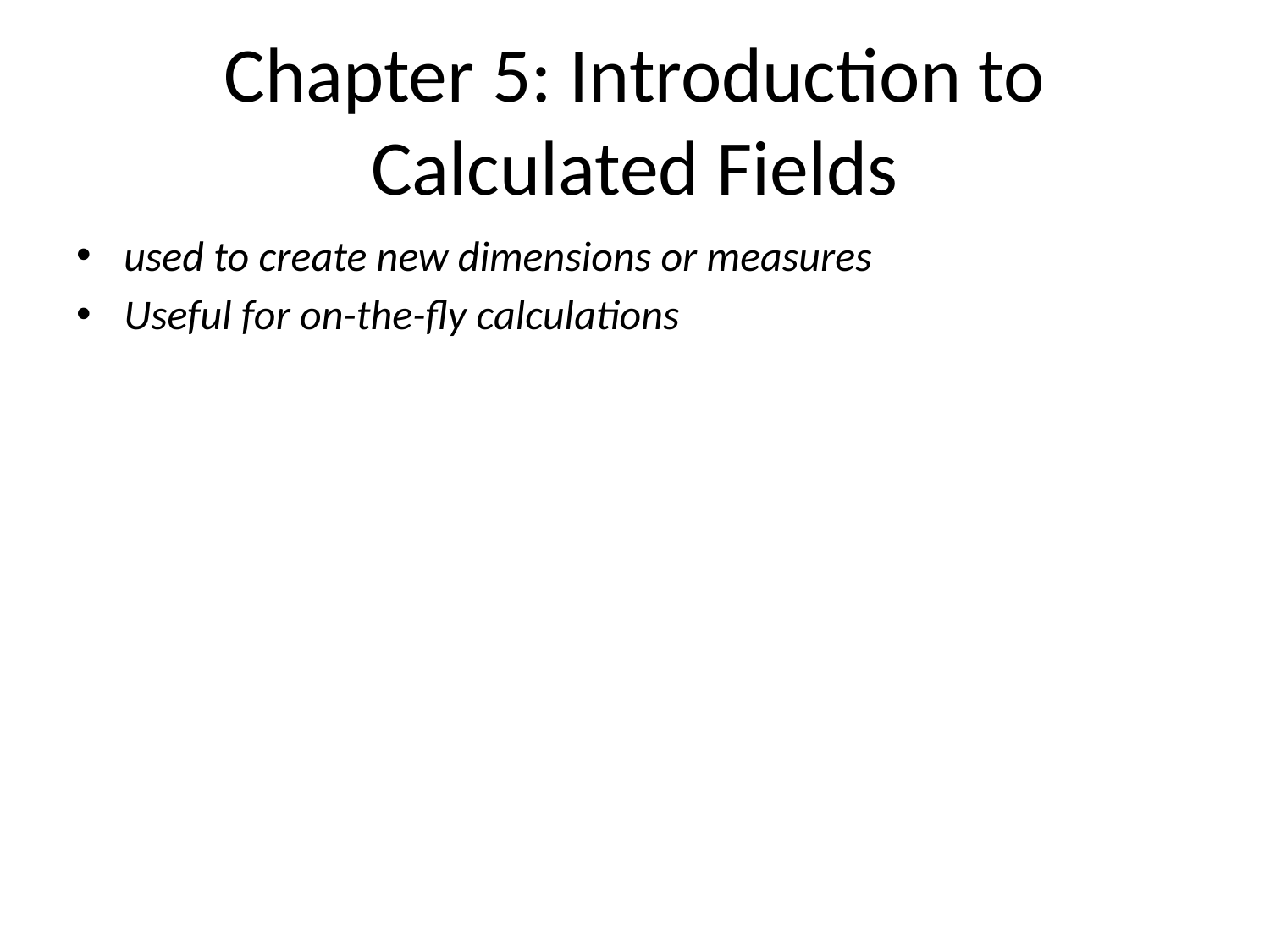

# Chapter 5: Introduction to Calculated Fields
used to create new dimensions or measures
Useful for on-the-fly calculations